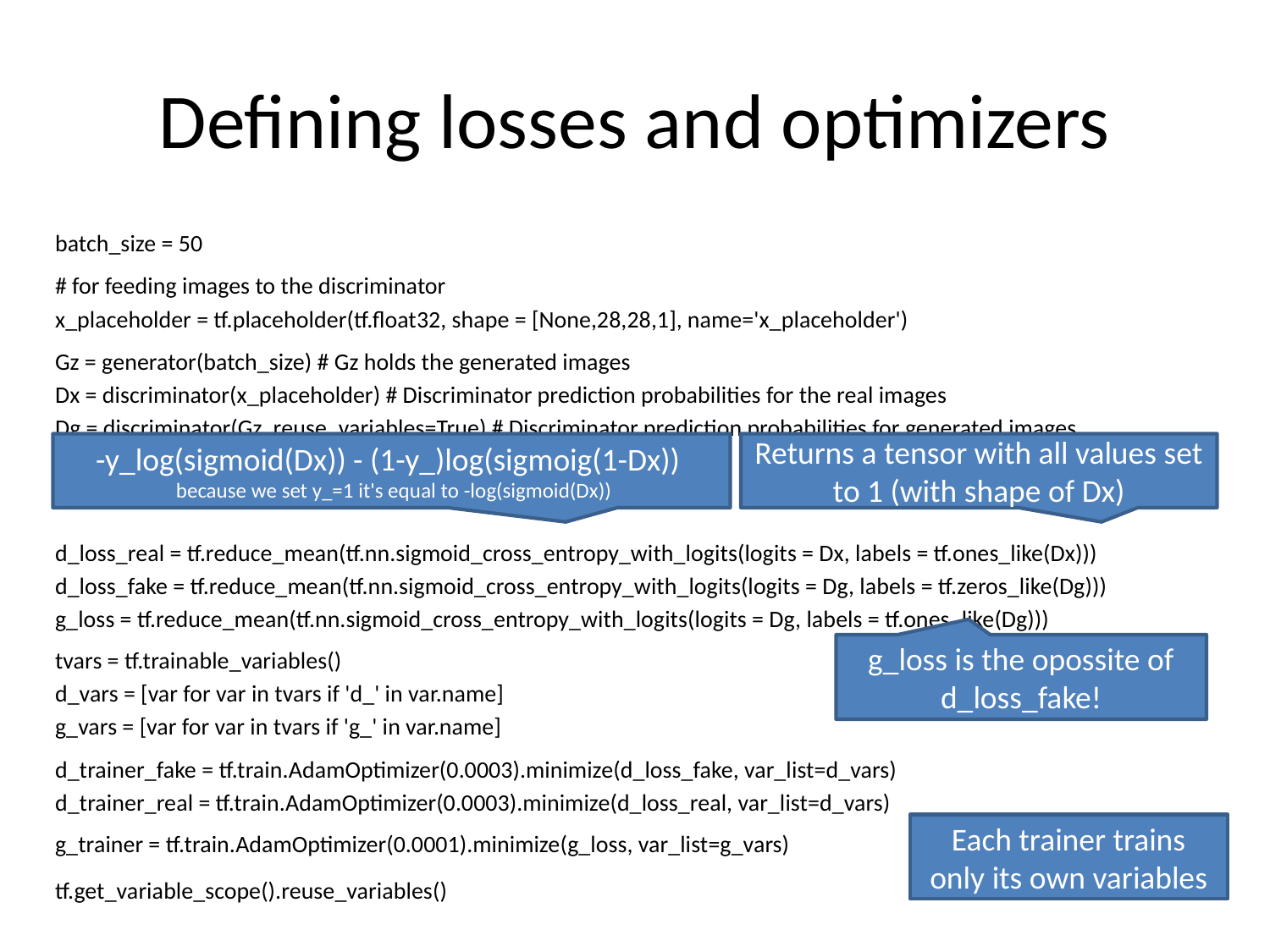

# Defining losses and optimizers
batch_size = 50

# for feeding images to the discriminator
x_placeholder = tf.placeholder(tf.float32, shape = [None,28,28,1], name='x_placeholder')

Gz = generator(batch_size) # Gz holds the generated images
Dx = discriminator(x_placeholder) # Discriminator prediction probabilities for the real images
Dg = discriminator(Gz, reuse_variables=True) # Discriminator prediction probabilities for generated images

d_loss_real = tf.reduce_mean(tf.nn.sigmoid_cross_entropy_with_logits(logits = Dx, labels = tf.ones_like(Dx)))
d_loss_fake = tf.reduce_mean(tf.nn.sigmoid_cross_entropy_with_logits(logits = Dg, labels = tf.zeros_like(Dg)))
g_loss = tf.reduce_mean(tf.nn.sigmoid_cross_entropy_with_logits(logits = Dg, labels = tf.ones_like(Dg)))

tvars = tf.trainable_variables()
d_vars = [var for var in tvars if 'd_' in var.name]
g_vars = [var for var in tvars if 'g_' in var.name]

d_trainer_fake = tf.train.AdamOptimizer(0.0003).minimize(d_loss_fake, var_list=d_vars)
d_trainer_real = tf.train.AdamOptimizer(0.0003).minimize(d_loss_real, var_list=d_vars)

g_trainer = tf.train.AdamOptimizer(0.0001).minimize(g_loss, var_list=g_vars)

tf.get_variable_scope().reuse_variables()
-y_log(sigmoid(Dx)) - (1-y_)log(sigmoig(1-Dx))
 because we set y_=1 it's equal to -log(sigmoid(Dx))
Returns a tensor with all values set to 1 (with shape of Dx)
g_loss is the opossite of d_loss_fake!
Each trainer trains only its own variables